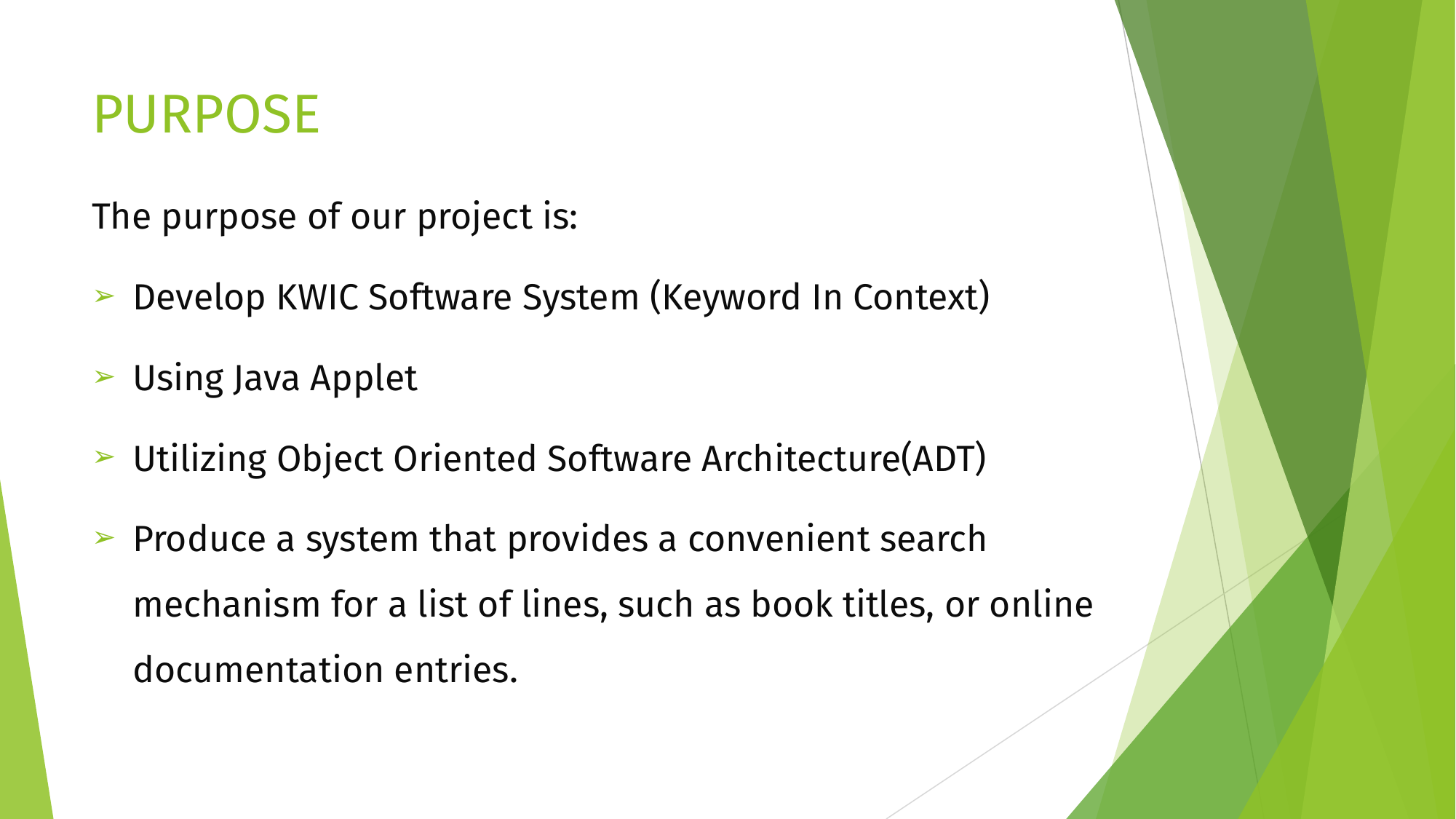

# PURPOSE
The purpose of our project is:
Develop KWIC Software System (Keyword In Context)
Using Java Applet
Utilizing Object Oriented Software Architecture(ADT)
Produce a system that provides a convenient search mechanism for a list of lines, such as book titles, or online documentation entries.